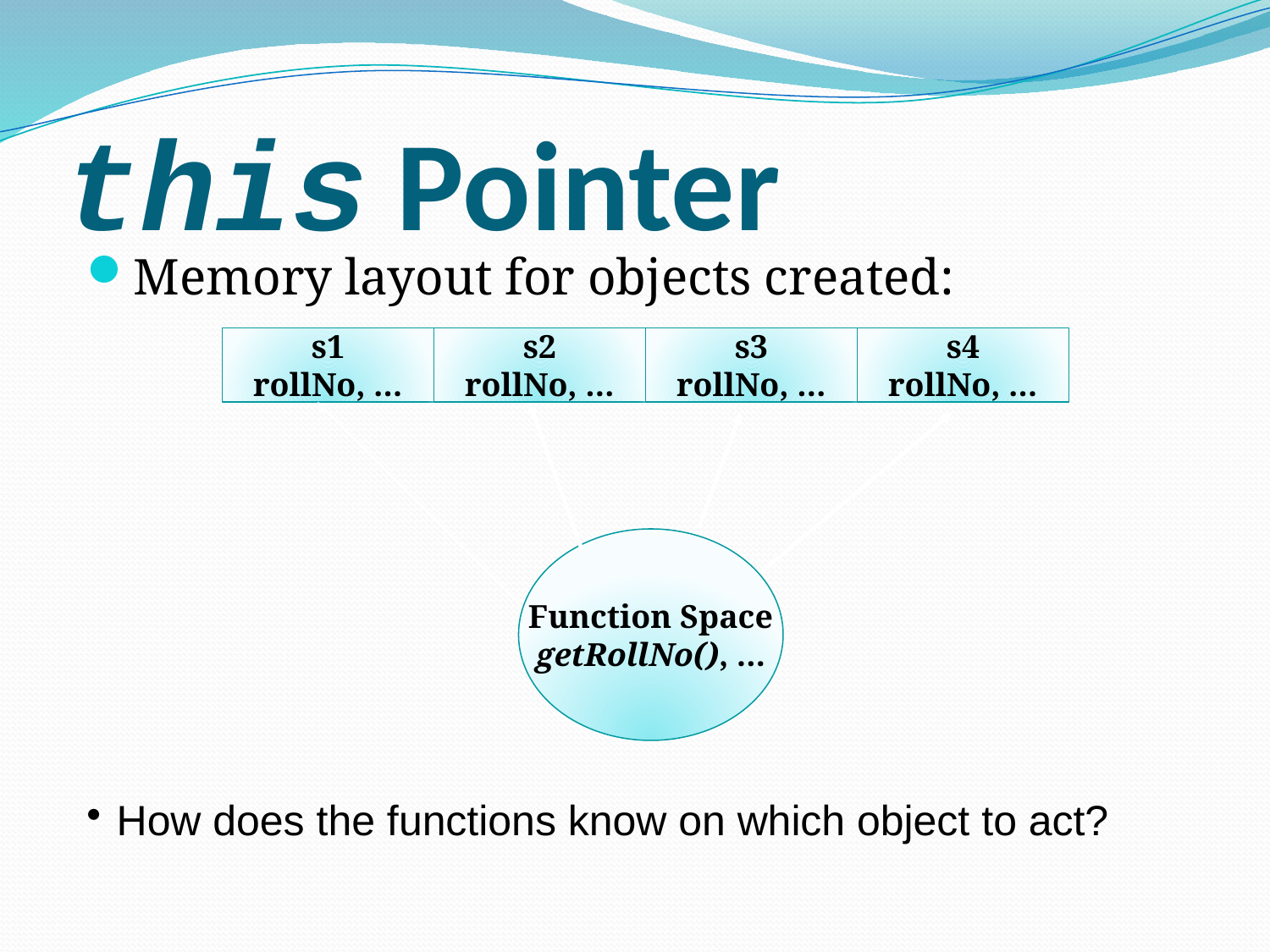

# this Pointer
Memory layout for objects created:

s1
rollNo, …
s2
rollNo, …
s3
rollNo, …
s4
rollNo, …

Function Space
getRollNo(), …
How does the functions know on which object to act?